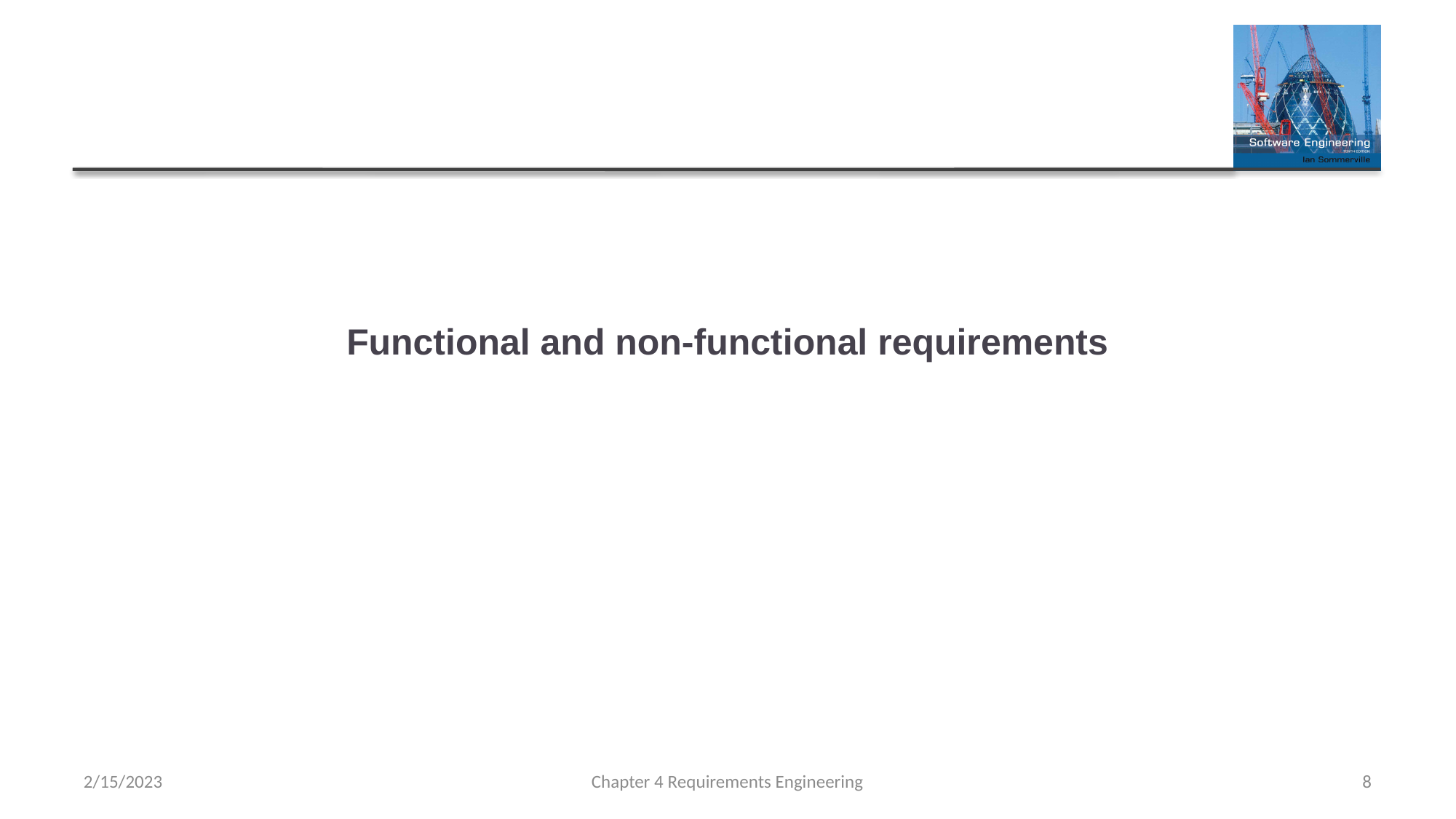

# Functional and non-functional requirements
2/15/2023
Chapter 4 Requirements Engineering
8